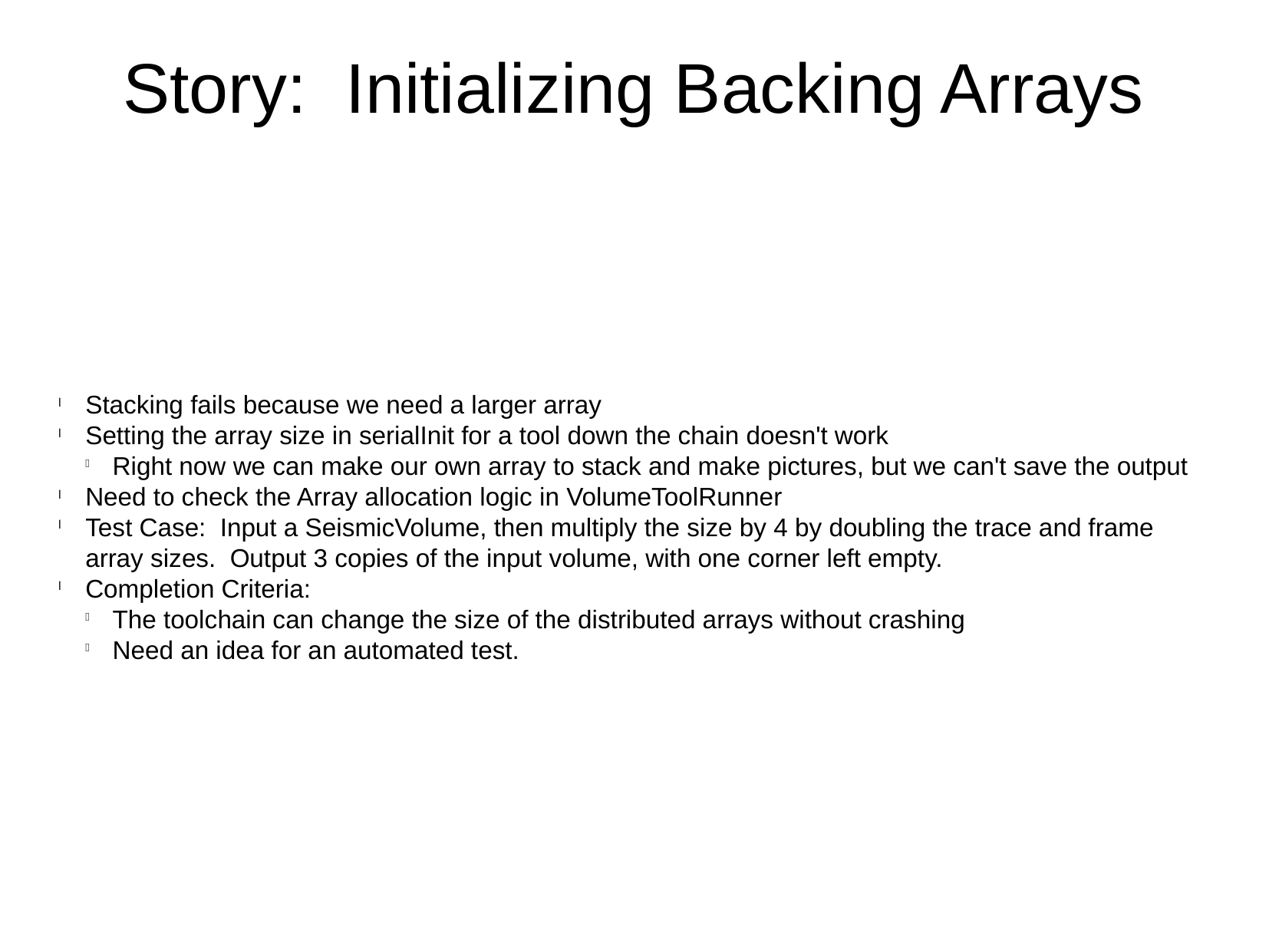

Story:  Initializing Backing Arrays

Stacking fails because we need a larger array
Setting the array size in serialInit for a tool down the chain doesn't work
Right now we can make our own array to stack and make pictures, but we can't save the output
Need to check the Array allocation logic in VolumeToolRunner
Test Case:  Input a SeismicVolume, then multiply the size by 4 by doubling the trace and frame array sizes.  Output 3 copies of the input volume, with one corner left empty.
Completion Criteria:
The toolchain can change the size of the distributed arrays without crashing
Need an idea for an automated test.